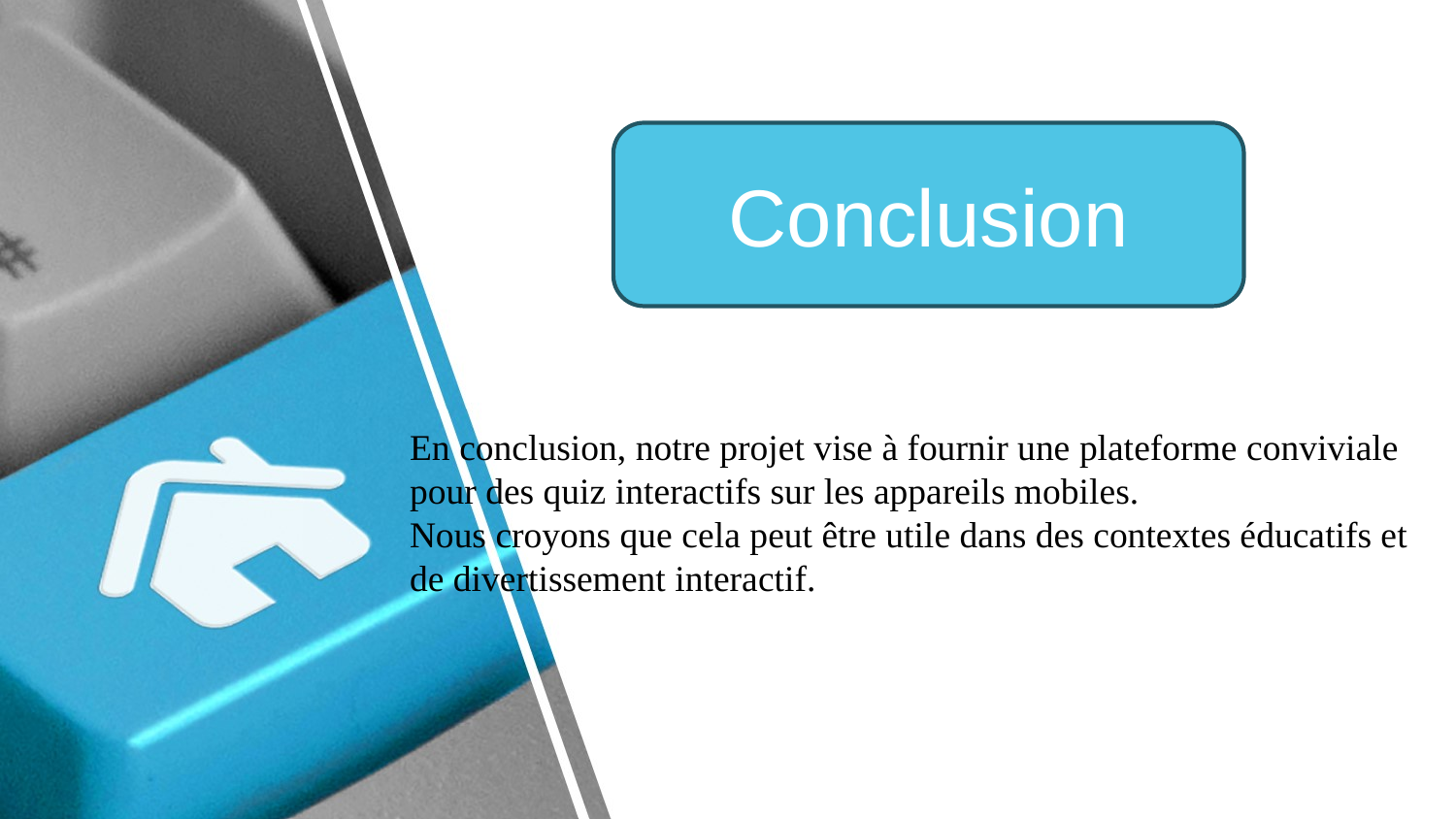

Conclusion
En conclusion, notre projet vise à fournir une plateforme conviviale pour des quiz interactifs sur les appareils mobiles.
Nous croyons que cela peut être utile dans des contextes éducatifs et de divertissement interactif.